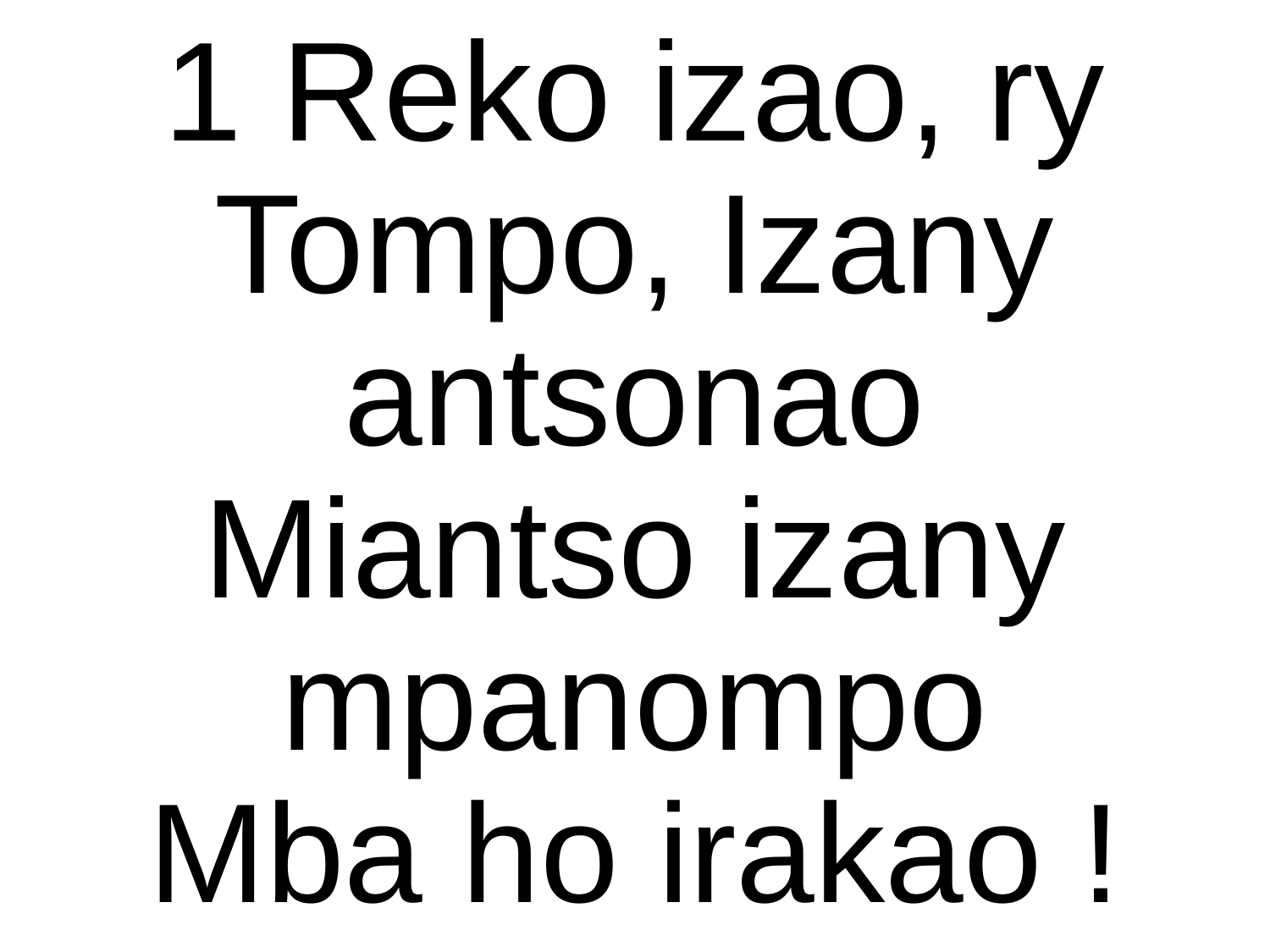

1 Reko izao, ry Tompo, Izany antsonao
Miantso izany mpanompo
Mba ho irakao !